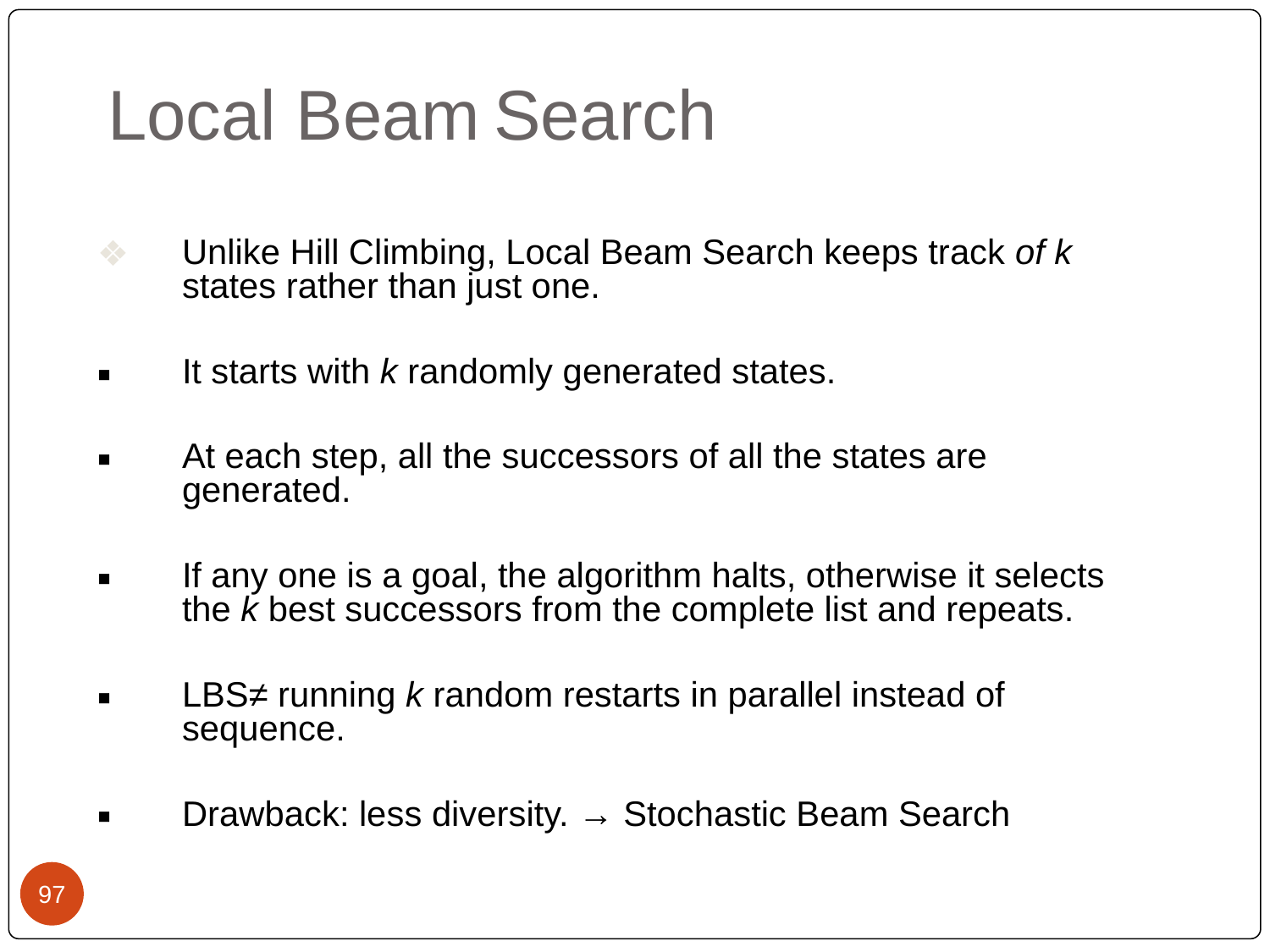

# Local Beam Search

Unlike Hill Climbing, Local Beam Search keeps track of k states rather than just one.

It starts with k randomly generated states.

At each step, all the successors of all the states are generated.

If any one is a goal, the algorithm halts, otherwise it selects the k best successors from the complete list and repeats.

LBS≠ running k random restarts in parallel instead of sequence.

Drawback: less diversity. → Stochastic Beam Search
97